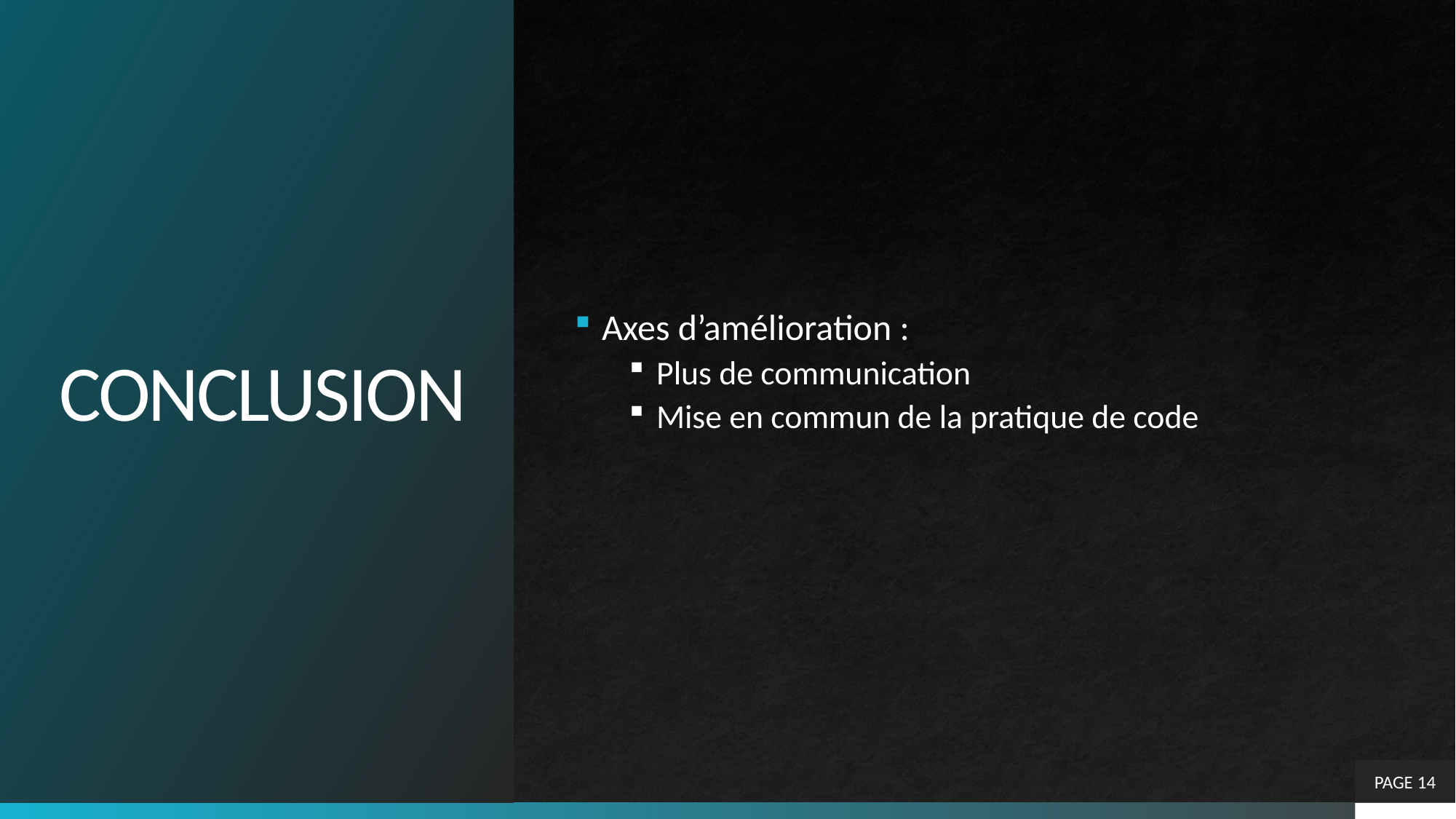

# CONCLUSION
Axes d’amélioration :
Plus de communication
Mise en commun de la pratique de code

PAGE 14